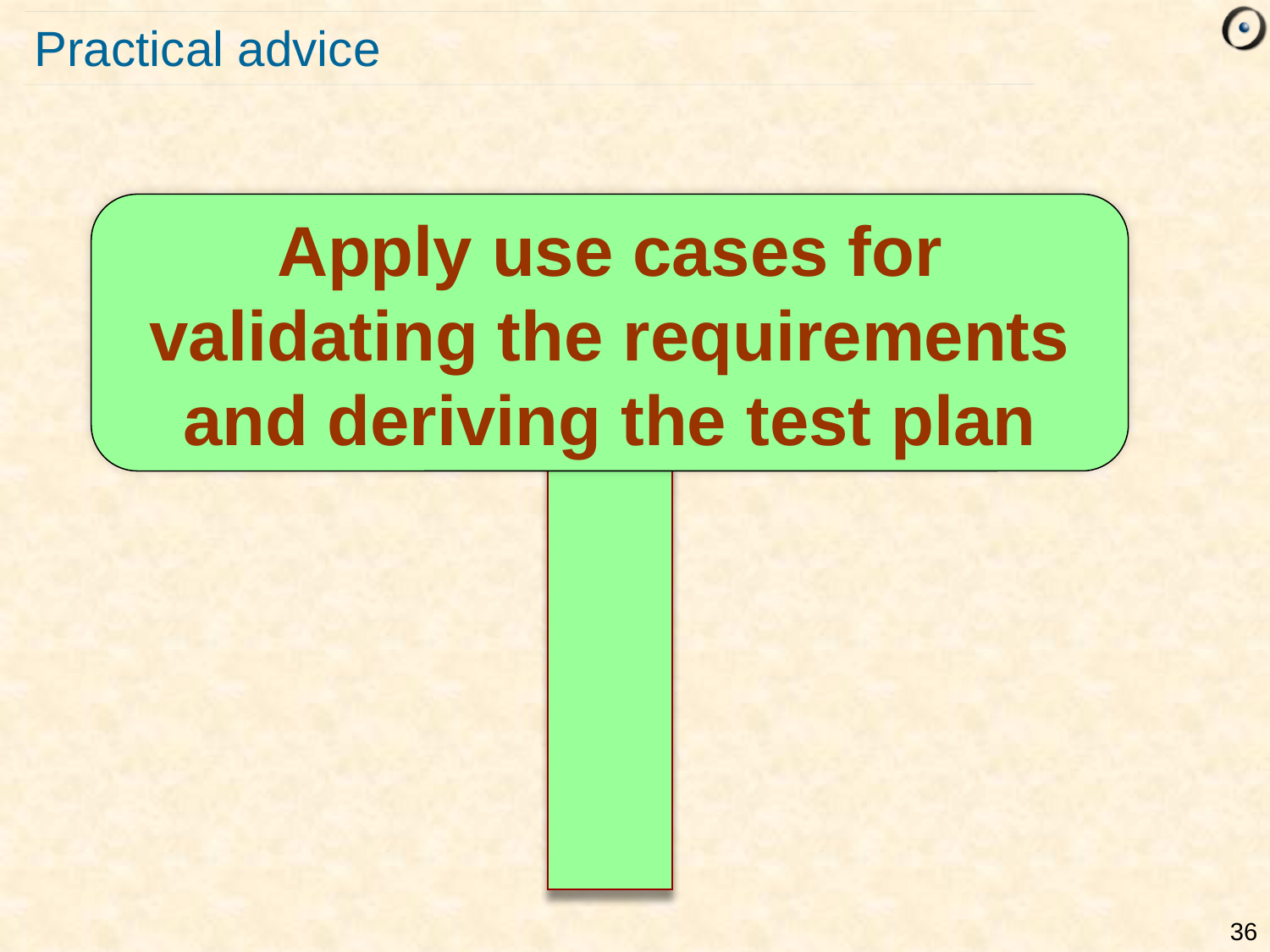

# Practical advice
Apply use cases for validating the requirements and deriving the test plan